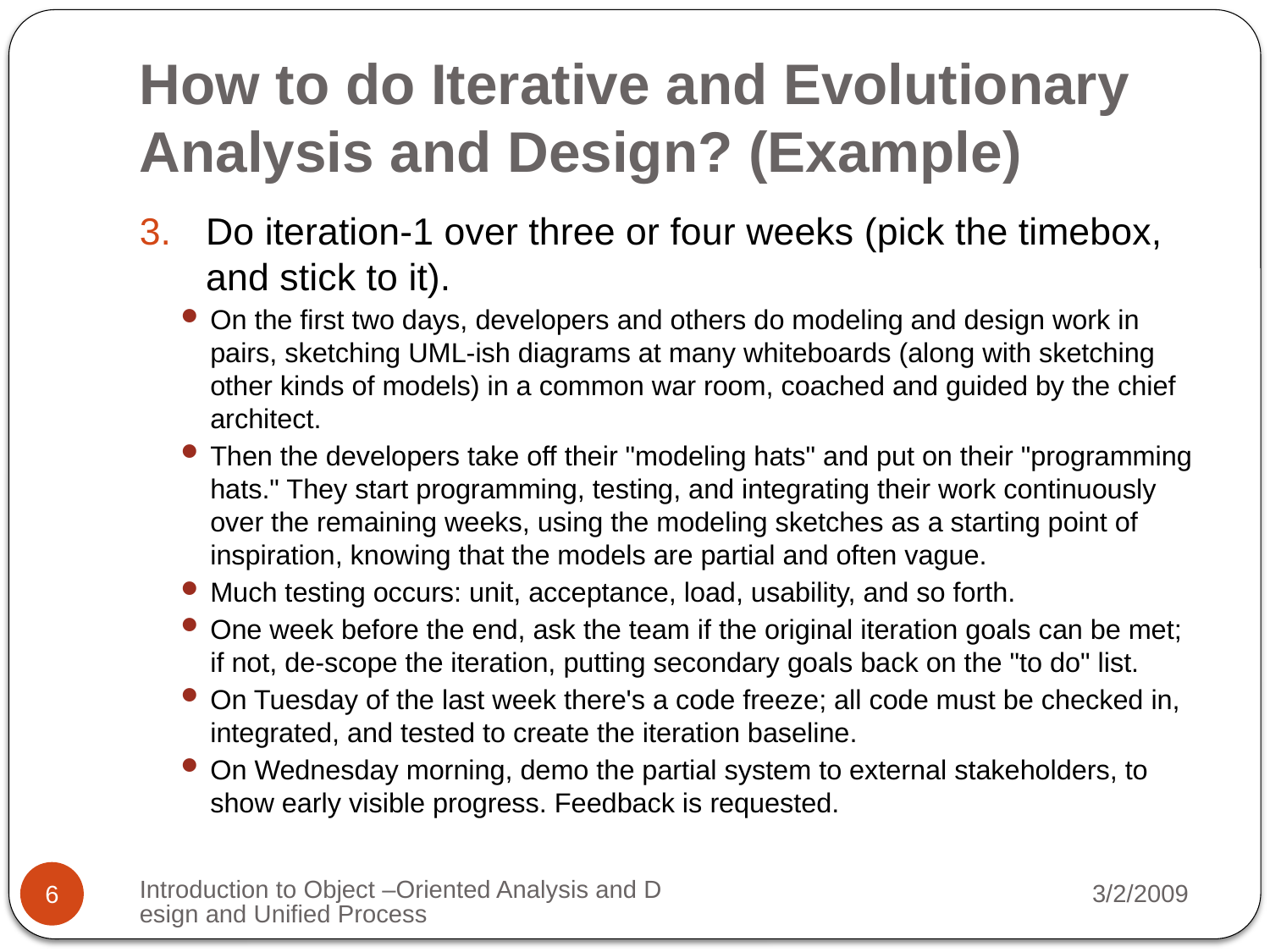

# How to do Iterative and Evolutionary Analysis and Design? (Example)
Do iteration-1 over three or four weeks (pick the timebox, and stick to it).
On the first two days, developers and others do modeling and design work in pairs, sketching UML-ish diagrams at many whiteboards (along with sketching other kinds of models) in a common war room, coached and guided by the chief architect.
Then the developers take off their "modeling hats" and put on their "programming hats." They start programming, testing, and integrating their work continuously over the remaining weeks, using the modeling sketches as a starting point of inspiration, knowing that the models are partial and often vague.
Much testing occurs: unit, acceptance, load, usability, and so forth.
One week before the end, ask the team if the original iteration goals can be met; if not, de-scope the iteration, putting secondary goals back on the "to do" list.
On Tuesday of the last week there's a code freeze; all code must be checked in, integrated, and tested to create the iteration baseline.
On Wednesday morning, demo the partial system to external stakeholders, to show early visible progress. Feedback is requested.
Introduction to Object –Oriented Analysis and Design and Unified Process
3/2/2009
6